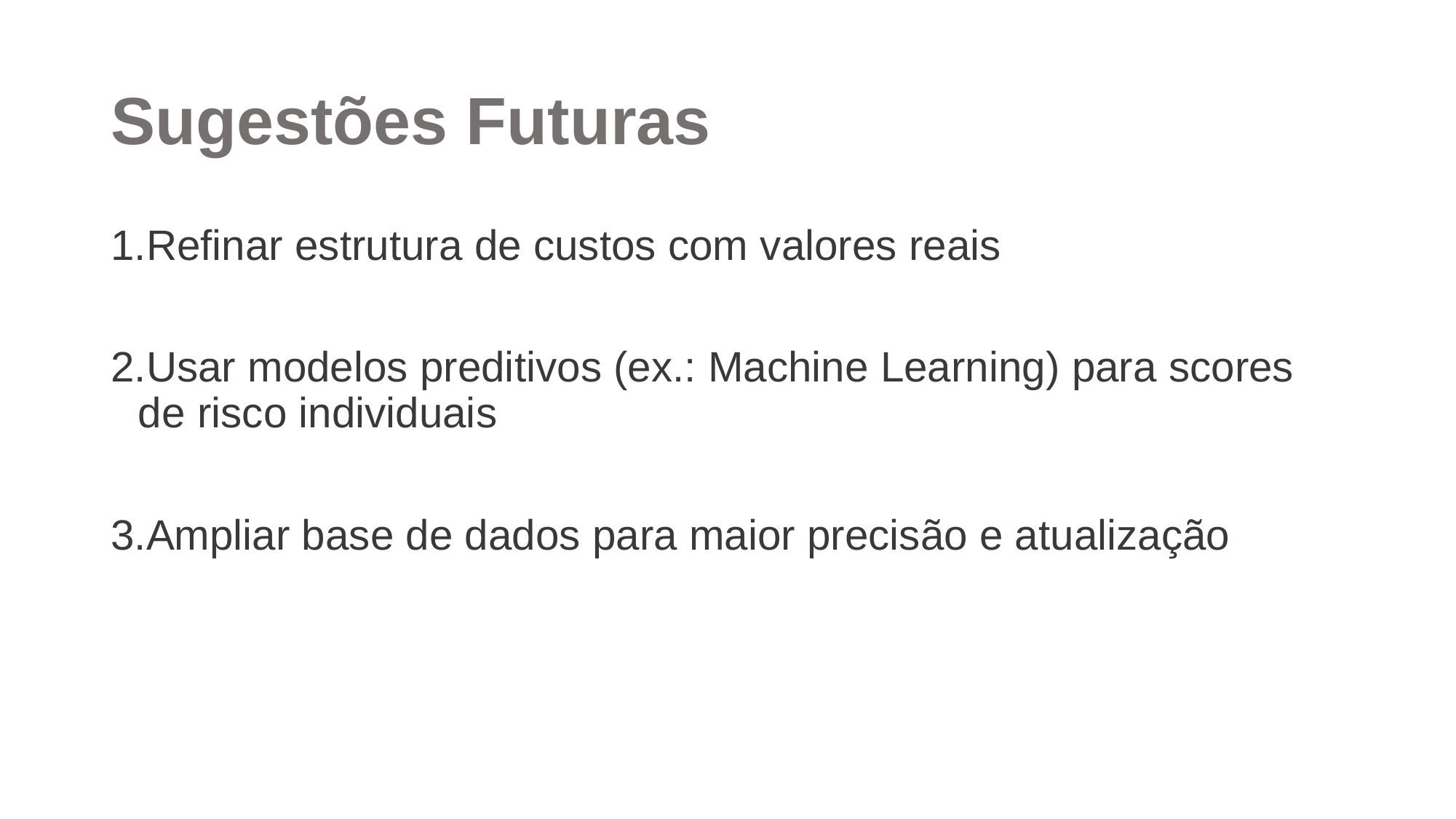

# Sugestões Futuras
Refinar estrutura de custos com valores reais

Usar modelos preditivos (ex.: Machine Learning) para scores de risco individuais

Ampliar base de dados para maior precisão e atualização